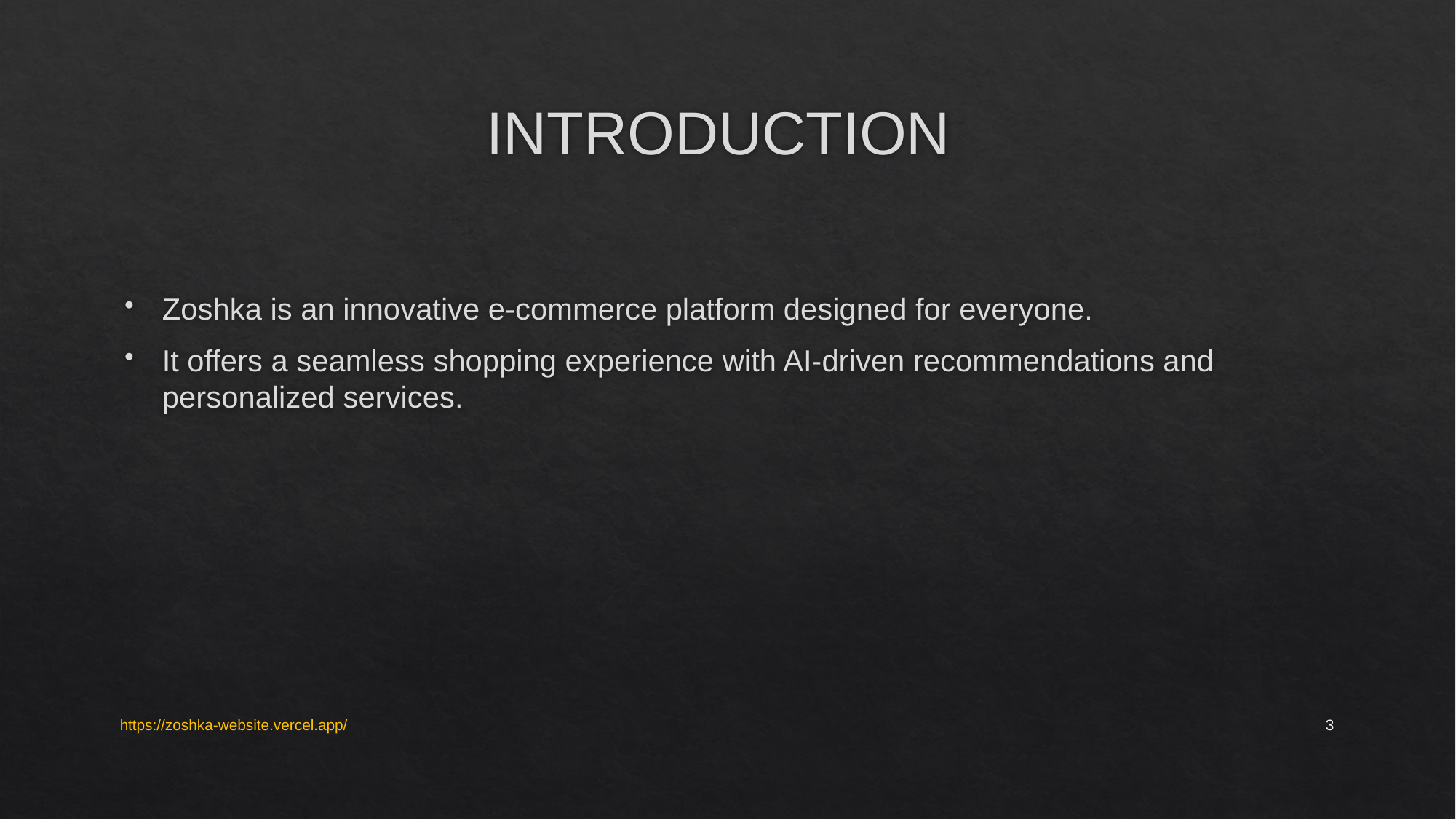

# INTRODUCTION
Zoshka is an innovative e-commerce platform designed for everyone.
It offers a seamless shopping experience with AI-driven recommendations and personalized services.
https://zoshka-website.vercel.app/
3